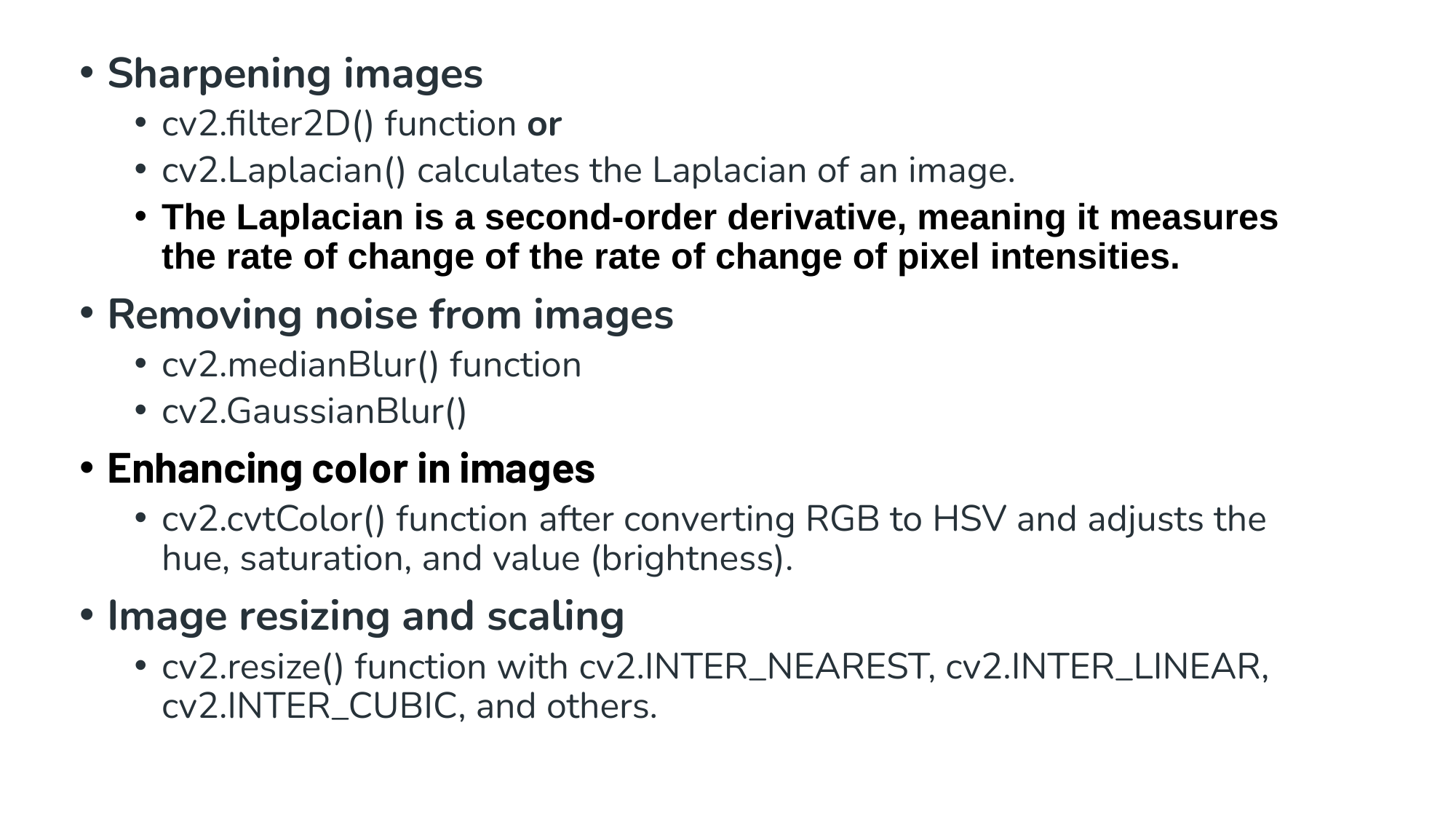

Sharpening images
cv2.filter2D() function or
cv2.Laplacian() calculates the Laplacian of an image.
The Laplacian is a second-order derivative, meaning it measures the rate of change of the rate of change of pixel intensities.
Removing noise from images
cv2.medianBlur() function
cv2.GaussianBlur()
Enhancing color in images
cv2.cvtColor() function after converting RGB to HSV and adjusts the hue, saturation, and value (brightness).
Image resizing and scaling
cv2.resize() function with cv2.INTER_NEAREST, cv2.INTER_LINEAR, cv2.INTER_CUBIC, and others.